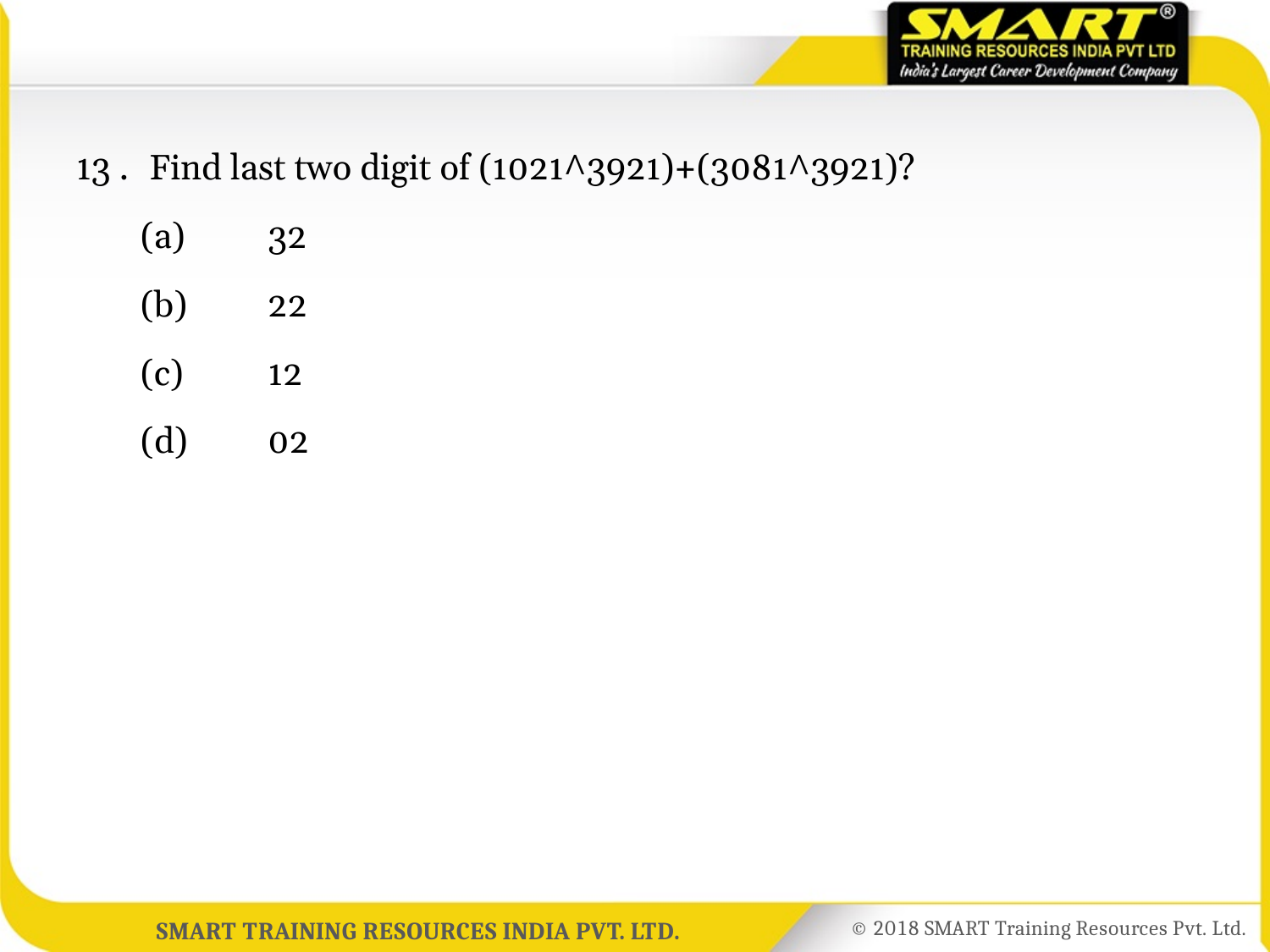

13 .	 Find last two digit of (1021^3921)+(3081^3921)?
	(a)	32
	(b)	22
	(c)	12
	(d)	02